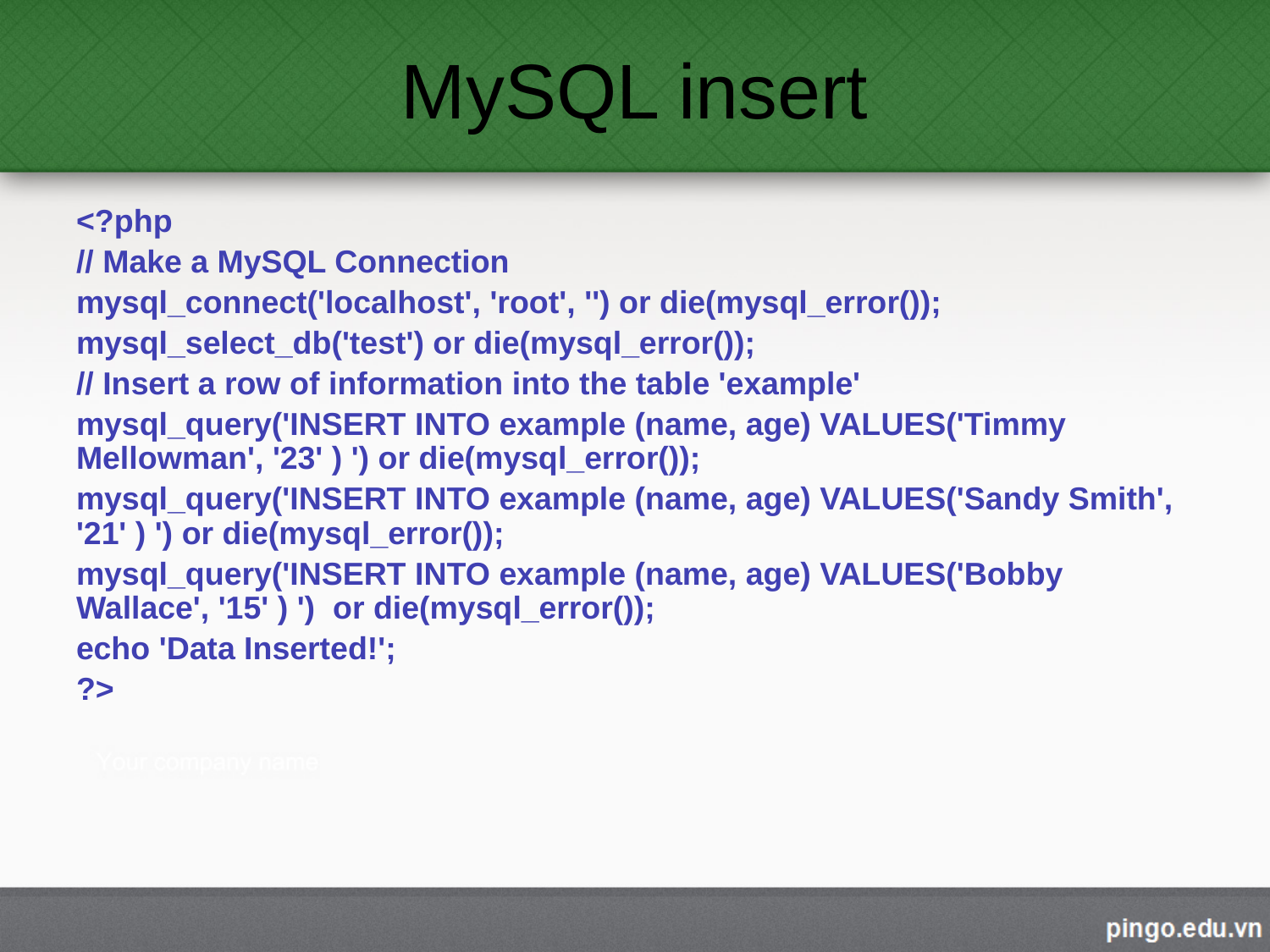

# MySQL insert
<?php
// Make a MySQL Connection
mysql_connect('localhost', 'root', '') or die(mysql_error());
mysql_select_db('test') or die(mysql_error());
// Insert a row of information into the table 'example'
mysql_query('INSERT INTO example (name, age) VALUES('Timmy Mellowman', '23' ) ') or die(mysql_error());
mysql_query('INSERT INTO example (name, age) VALUES('Sandy Smith', '21' ) ') or die(mysql_error());
mysql_query('INSERT INTO example (name, age) VALUES('Bobby Wallace', '15' ) ')  or die(mysql_error());
echo 'Data Inserted!';
?>